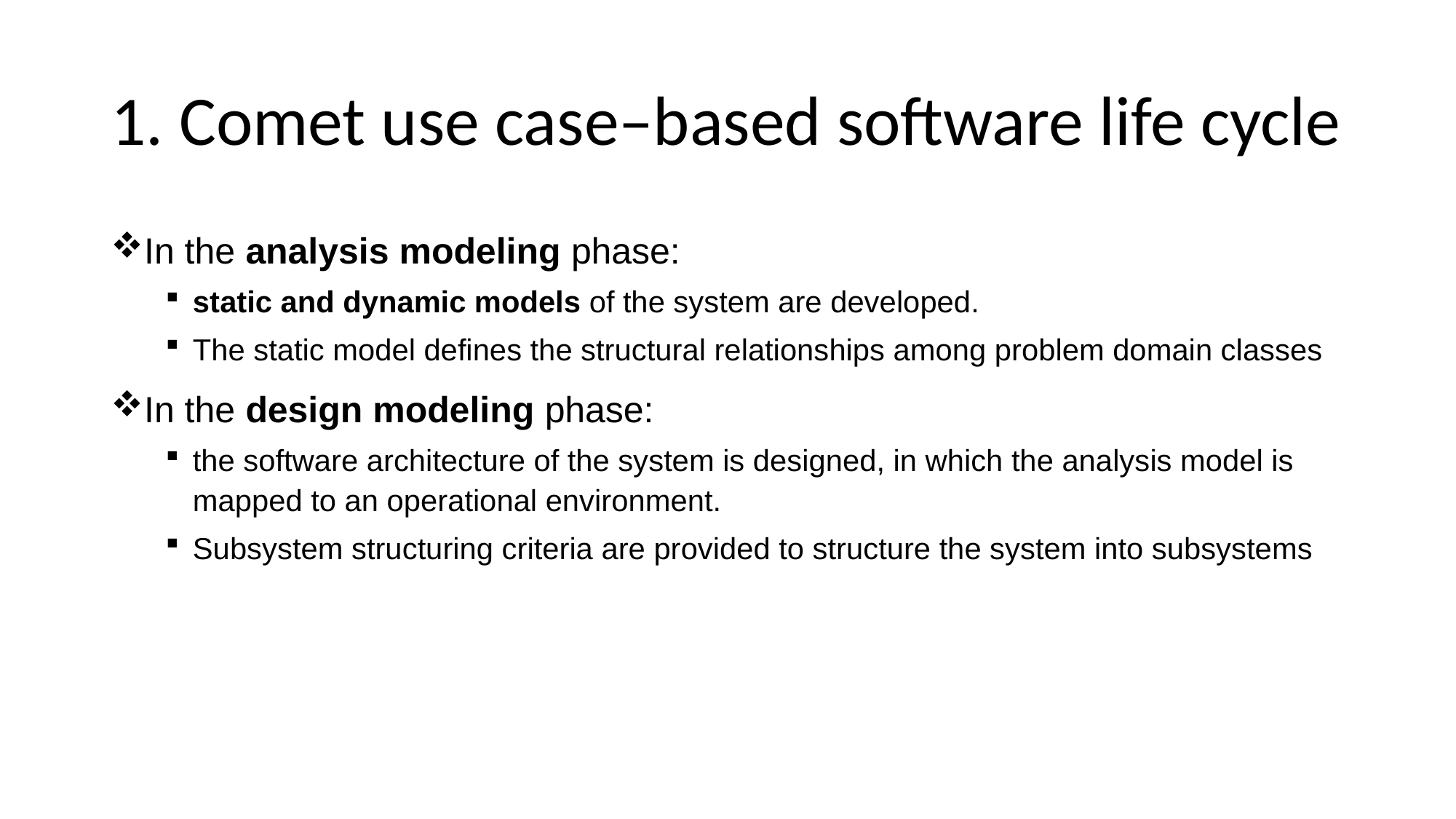

# 1. Comet use case–based software life cycle
In the analysis modeling phase:
static and dynamic models of the system are developed.
The static model defines the structural relationships among problem domain classes
In the design modeling phase:
the software architecture of the system is designed, in which the analysis model is mapped to an operational environment.
Subsystem structuring criteria are provided to structure the system into subsystems